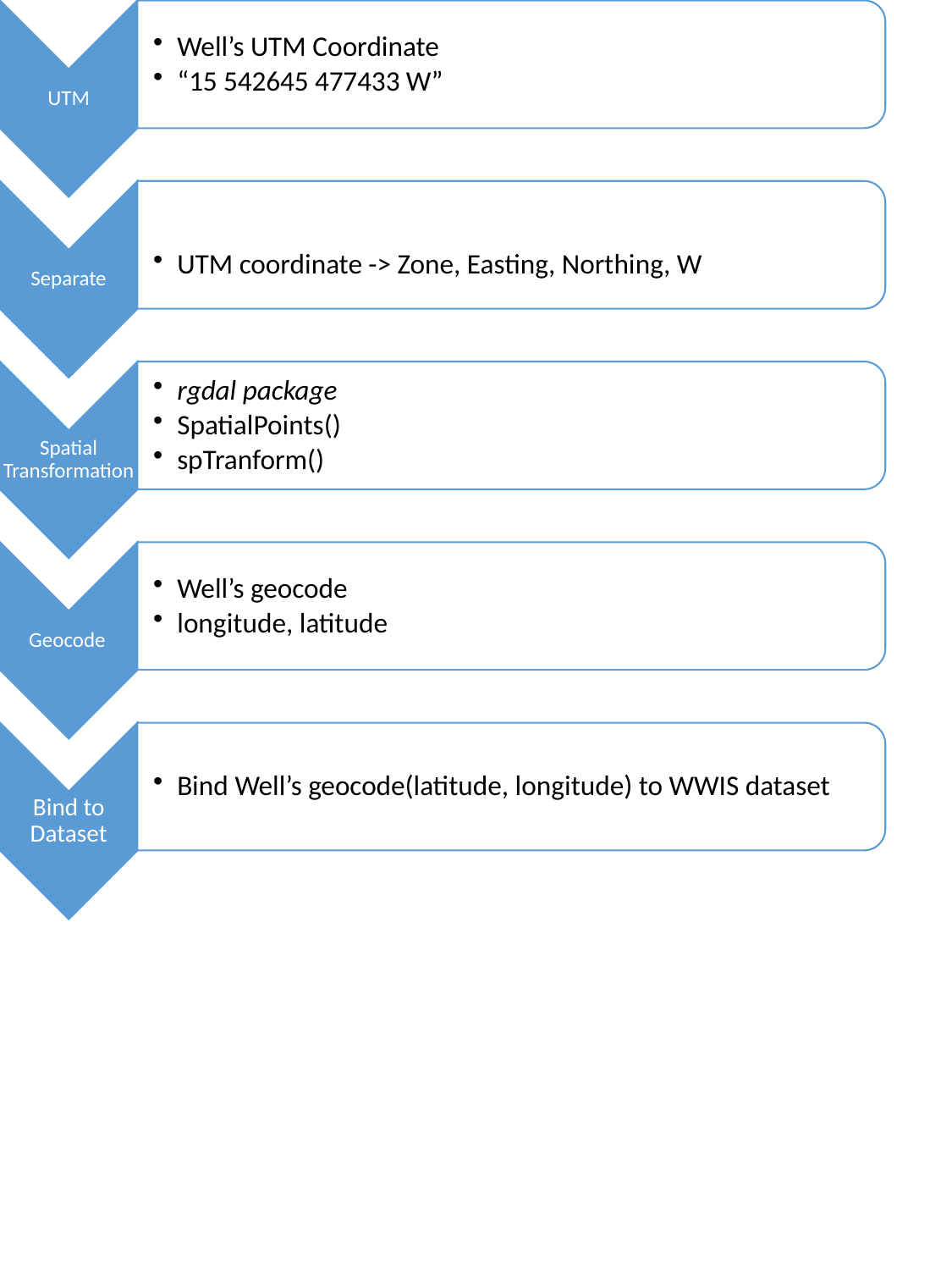

UTM
Well’s UTM Coordinate
“15 542645 477433 W”
Separate

UTM coordinate -> Zone, Easting, Northing, W
Spatial Transformation
rgdal package
SpatialPoints()
spTranform()
Geocode
Well’s geocode
longitude, latitude
Bind to Dataset
Bind Well’s geocode(latitude, longitude) to WWIS dataset